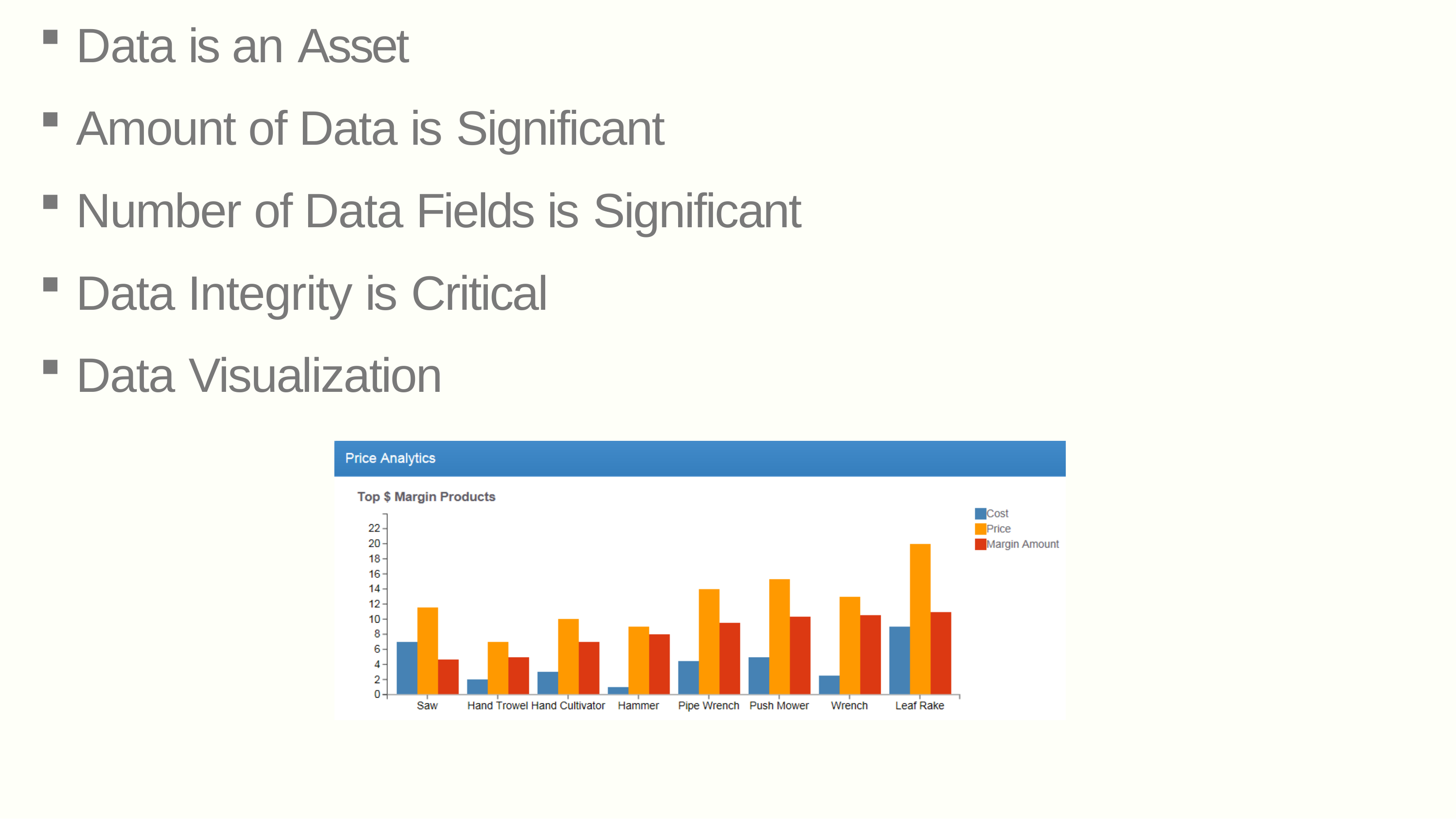

Data is an Asset
Amount of Data is Significant
Number of Data Fields is Significant
Data Integrity is Critical
Data Visualization